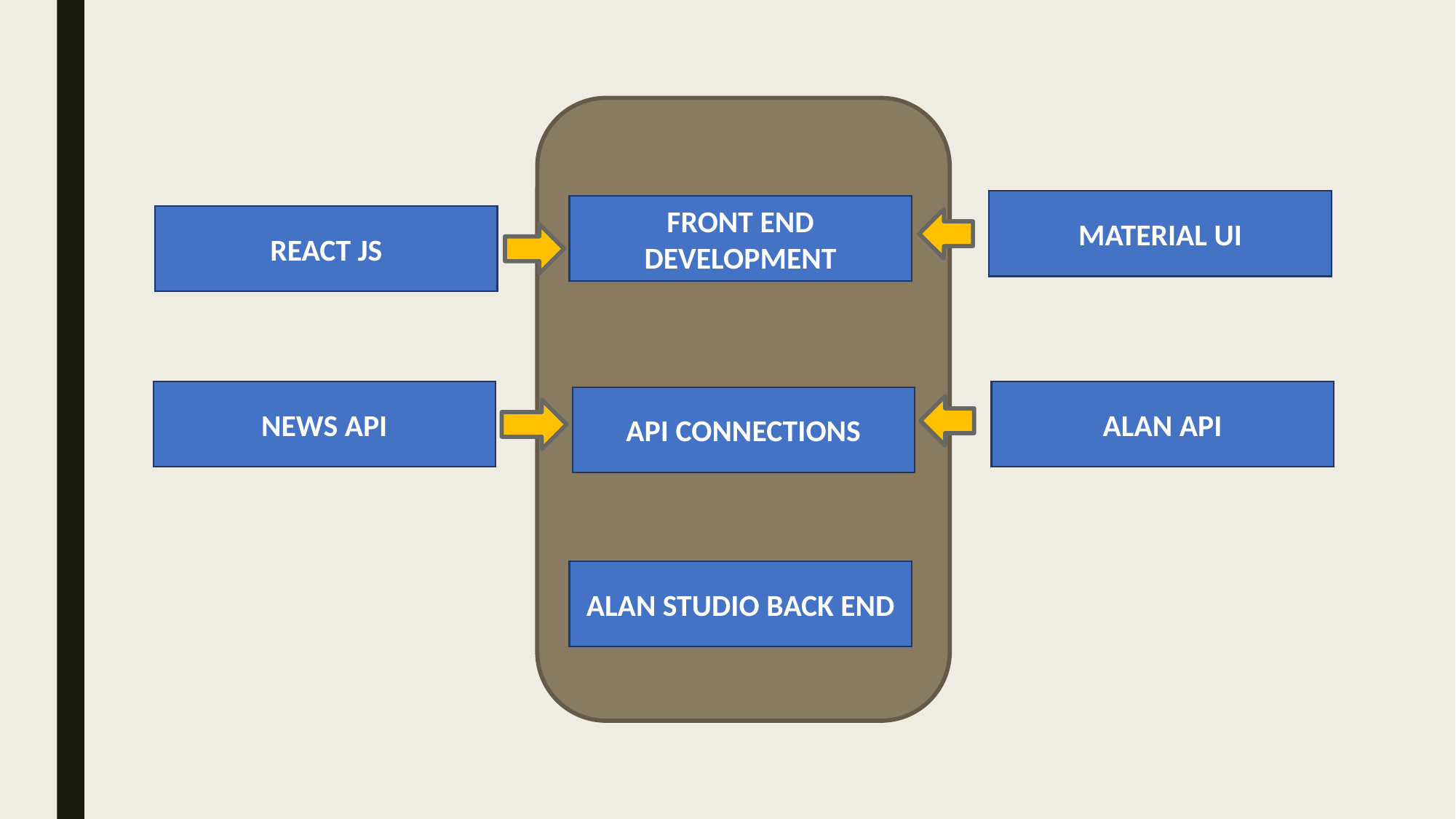

MATERIAL UI
FRONT END DEVELOPMENT
REACT JS

ALAN API
NEWS API
API CONNECTIONS

ALAN STUDIO BACK END